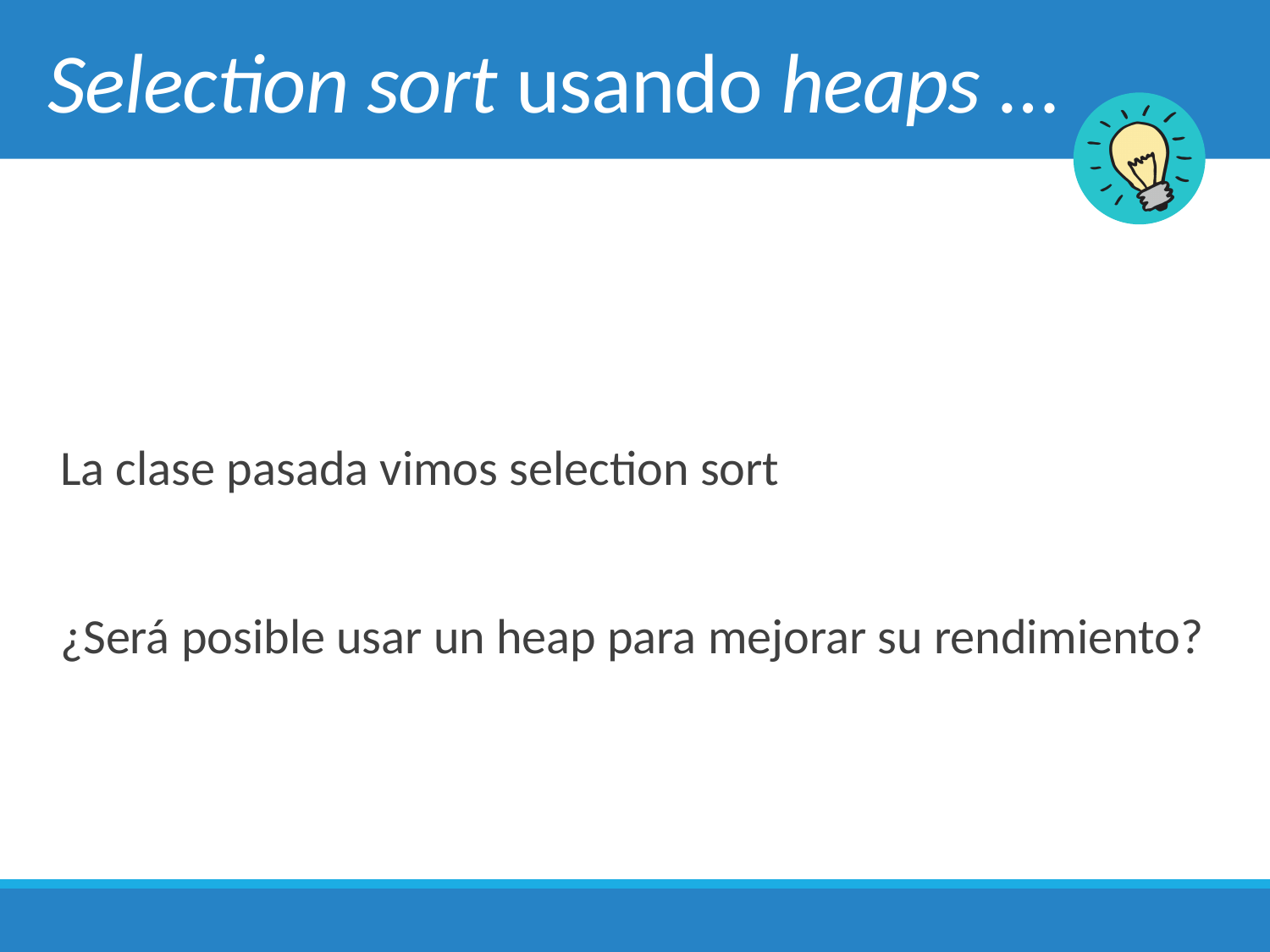

# Selection sort usando heaps …
La clase pasada vimos selection sort

¿Será posible usar un heap para mejorar su rendimiento?